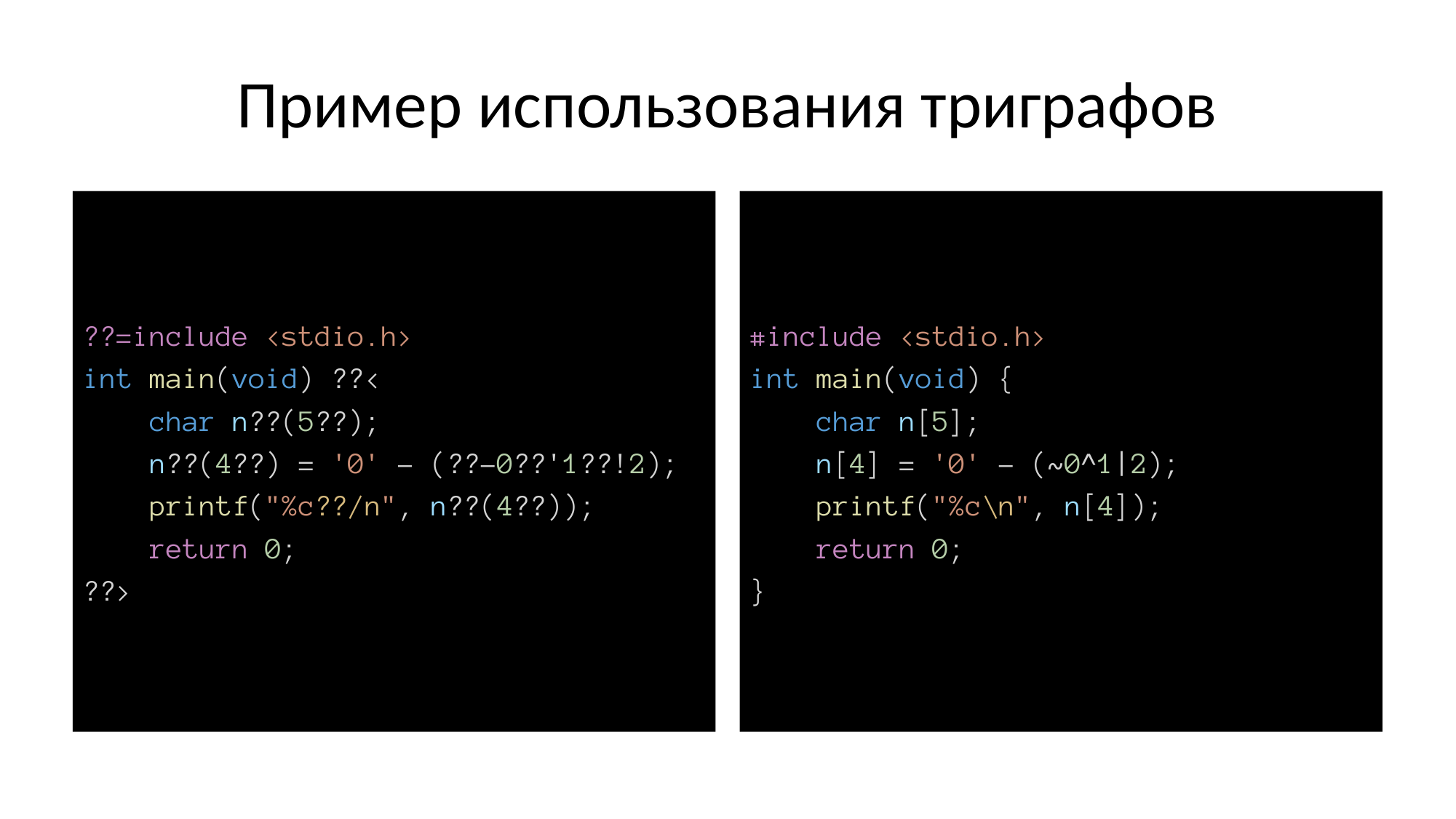

# Пример использования триграфов
??=include <stdio.h>
int main(void) ??<
    char n??(5??);
    n??(4??) = '0' - (??-0??'1??!2);
    printf("%c??/n", n??(4??));
    return 0;
??>
#include <stdio.h>
int main(void) {
    char n[5];
    n[4] = '0' - (~0^1|2);
    printf("%c\n", n[4]);
    return 0;
}